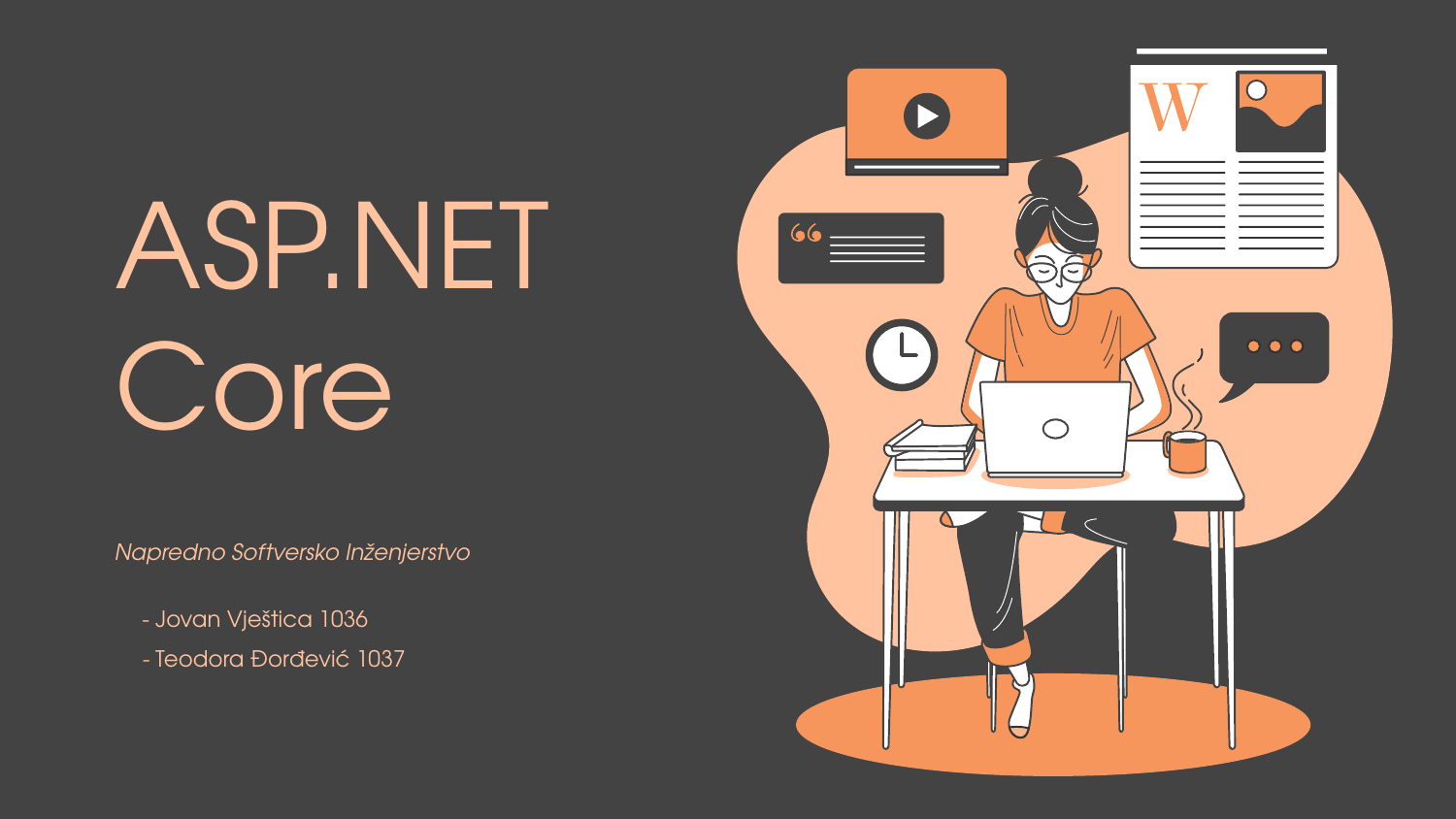

# ASP.NET Core
Napredno Softversko Inženjerstvo

- Jovan Vještica 1036
- Teodora Đorđević 1037